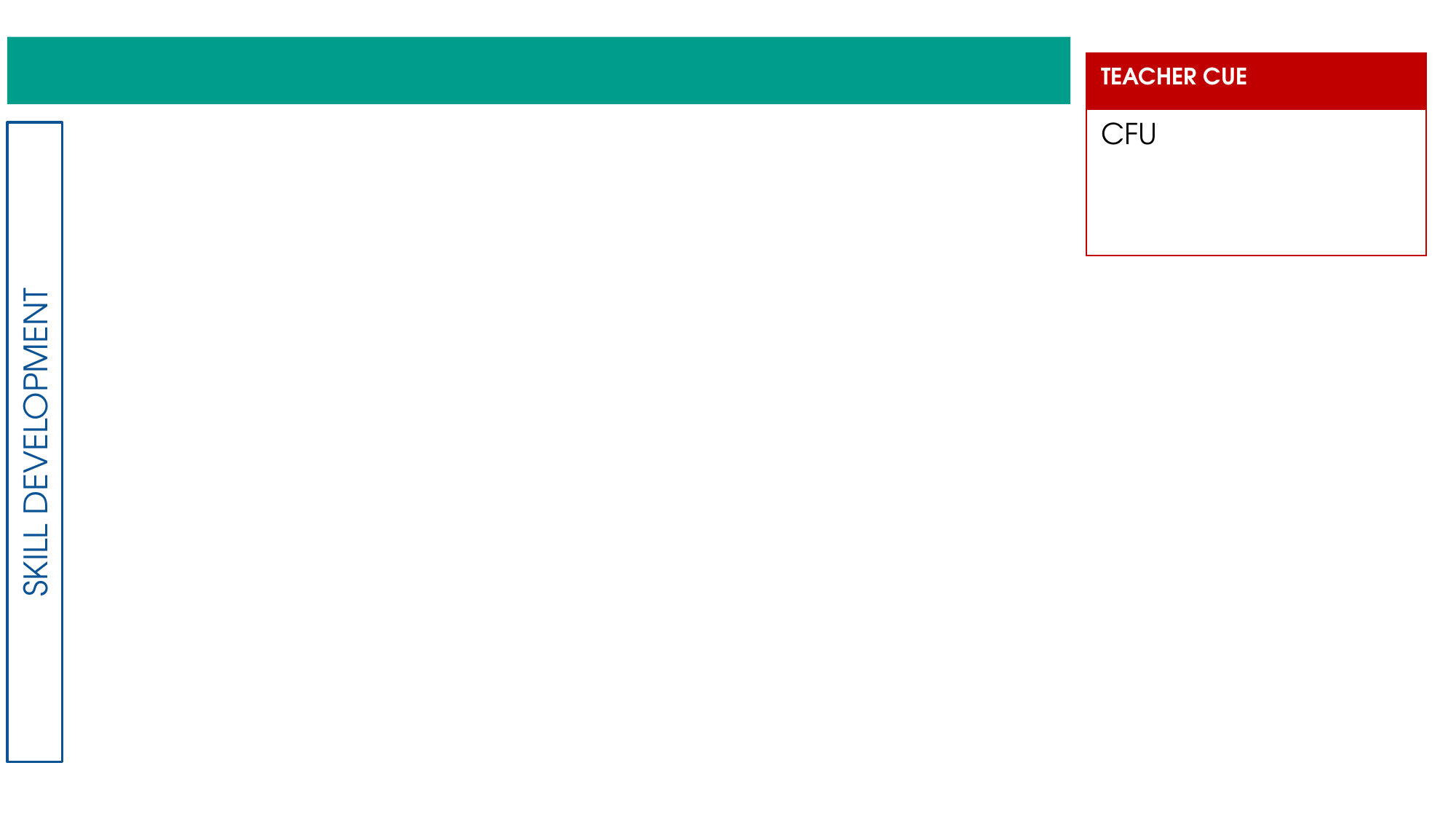

| TEACHER CUE |
| --- |
| CFU |